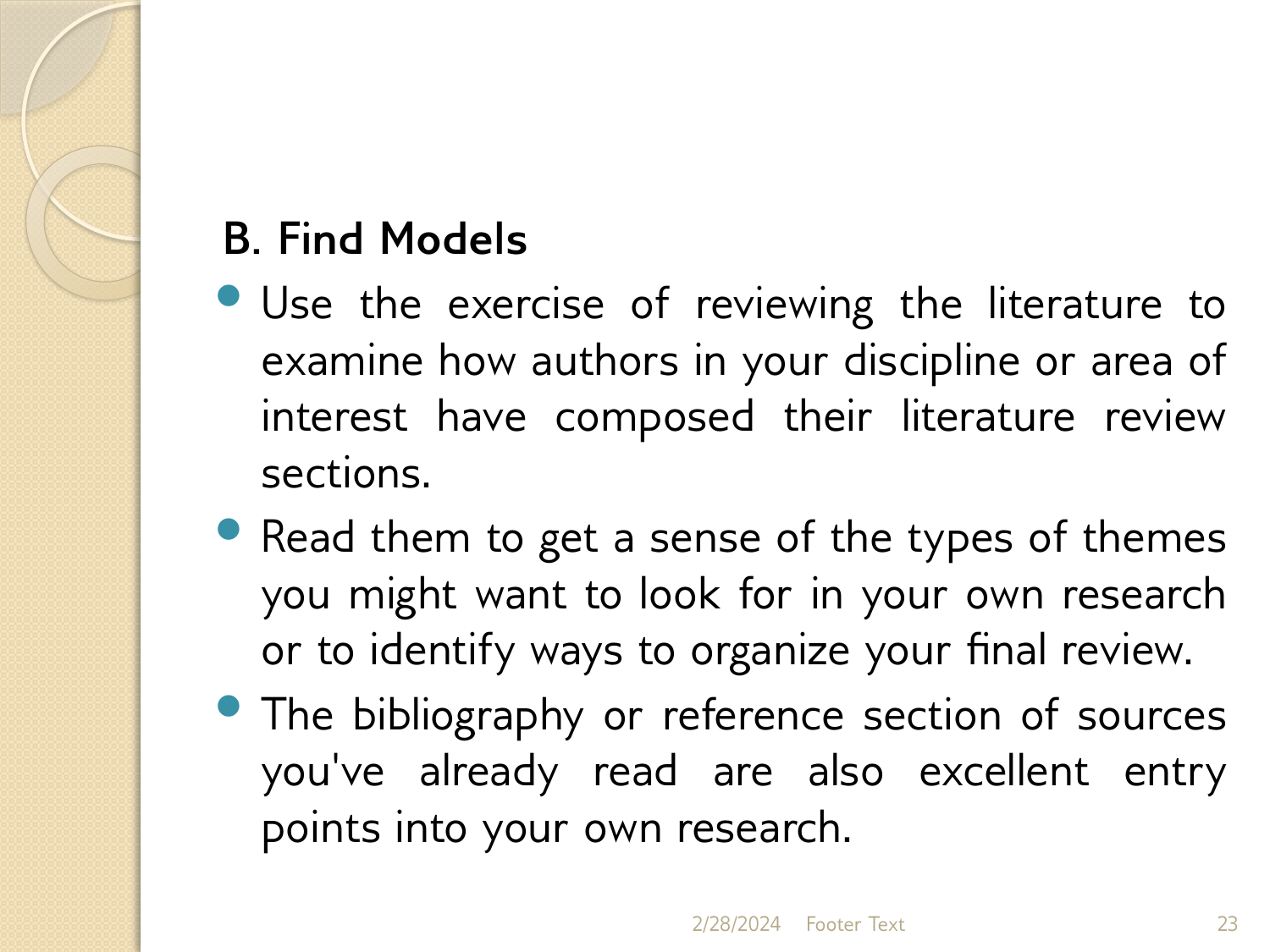

#
B. Find Models
Use the exercise of reviewing the literature to examine how authors in your discipline or area of interest have composed their literature review sections.
Read them to get a sense of the types of themes you might want to look for in your own research or to identify ways to organize your final review.
The bibliography or reference section of sources you've already read are also excellent entry points into your own research.
2/28/2024
Footer Text
23